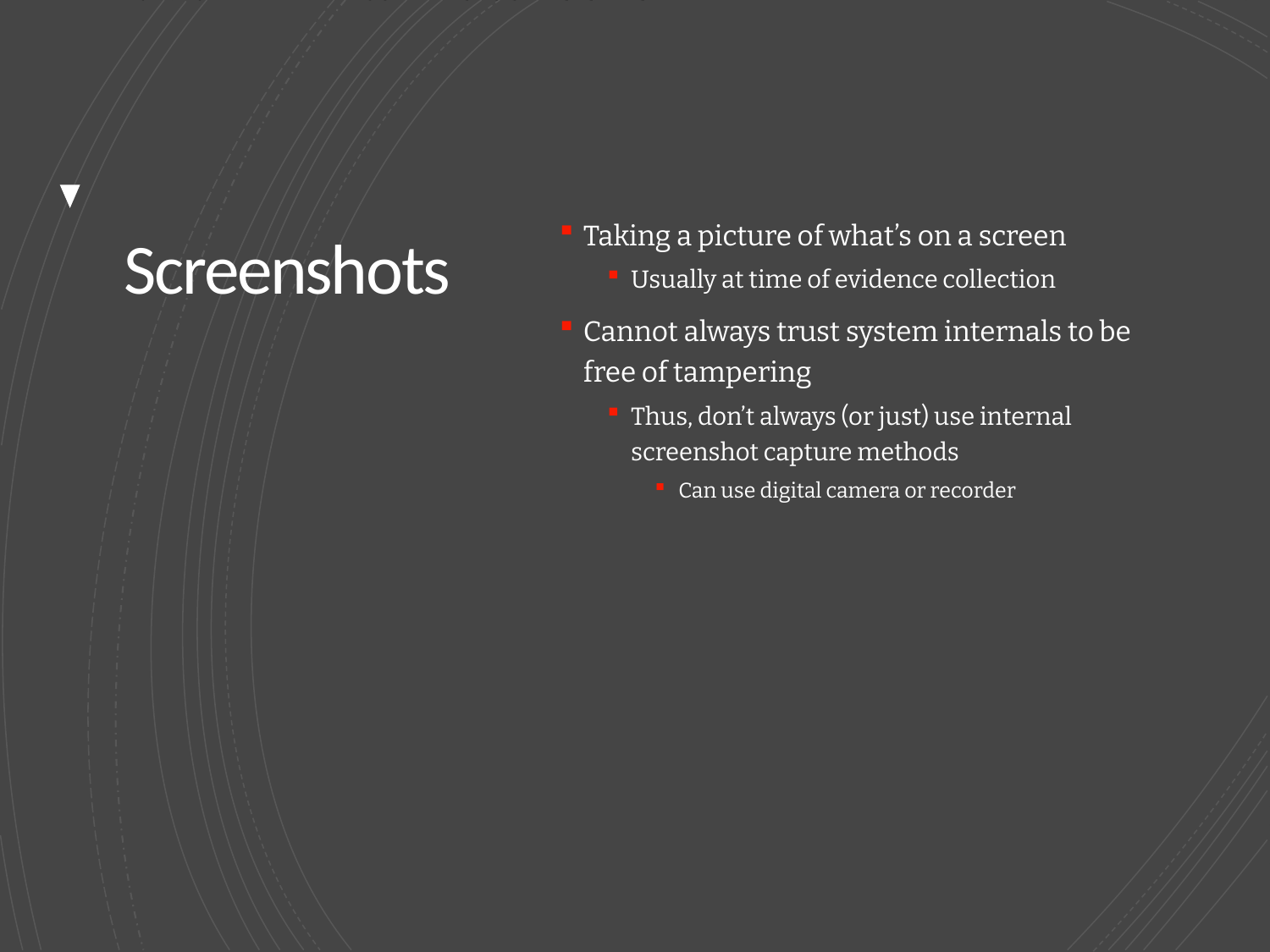

# Screenshots
Taking a picture of what’s on a screen
Usually at time of evidence collection
Cannot always trust system internals to be free of tampering
Thus, don’t always (or just) use internal screenshot capture methods
Can use digital camera or recorder